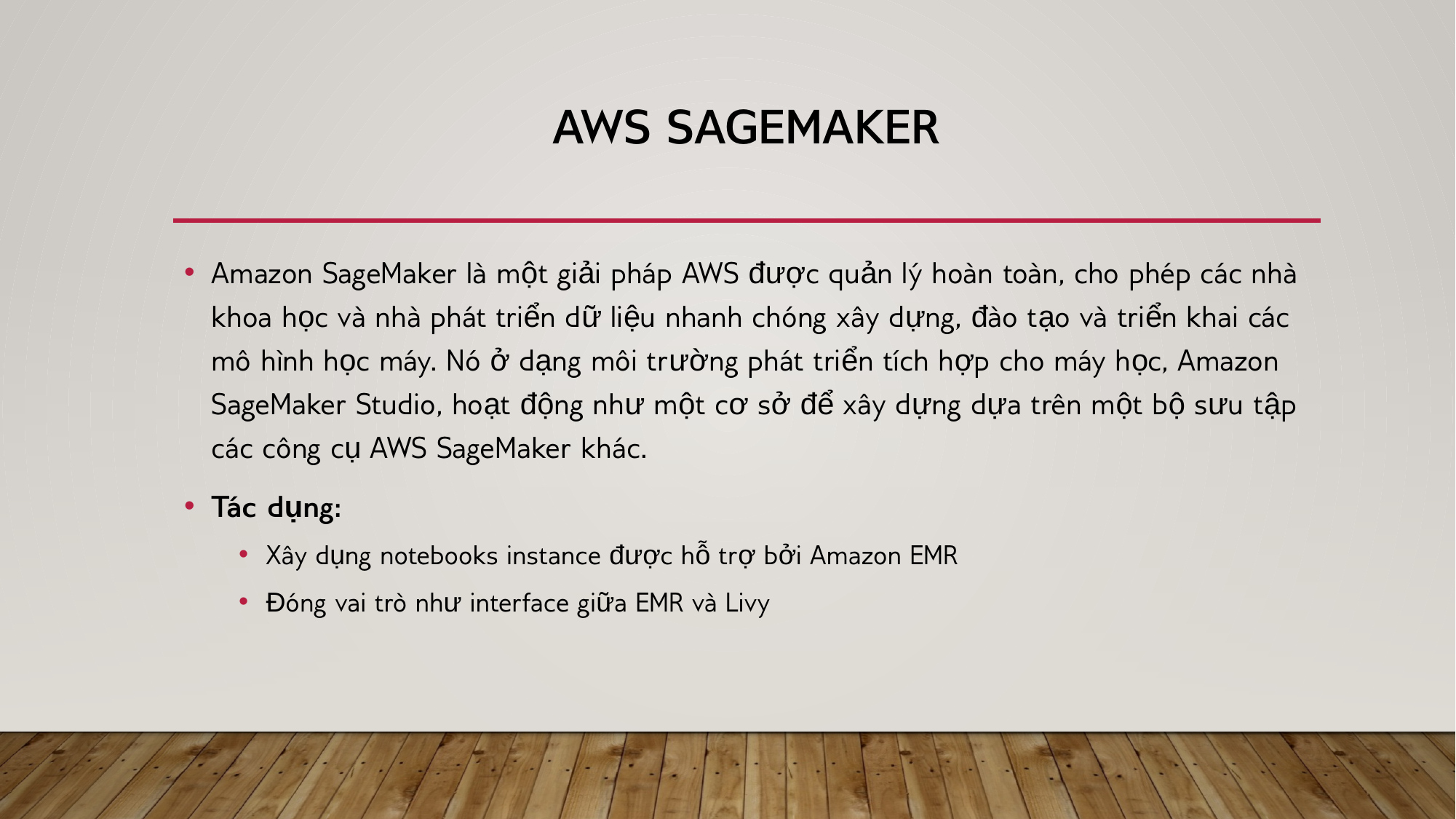

# AWS SageMaker
Amazon SageMaker là một giải pháp AWS được quản lý hoàn toàn, cho phép các nhà khoa học và nhà phát triển dữ liệu nhanh chóng xây dựng, đào tạo và triển khai các mô hình học máy. Nó ở dạng môi trường phát triển tích hợp cho máy học, Amazon SageMaker Studio, hoạt động như một cơ sở để xây dựng dựa trên một bộ sưu tập các công cụ AWS SageMaker khác.
Tác dụng:
Xây dụng notebooks instance được hỗ trợ bởi Amazon EMR
Đóng vai trò như interface giữa EMR và Livy